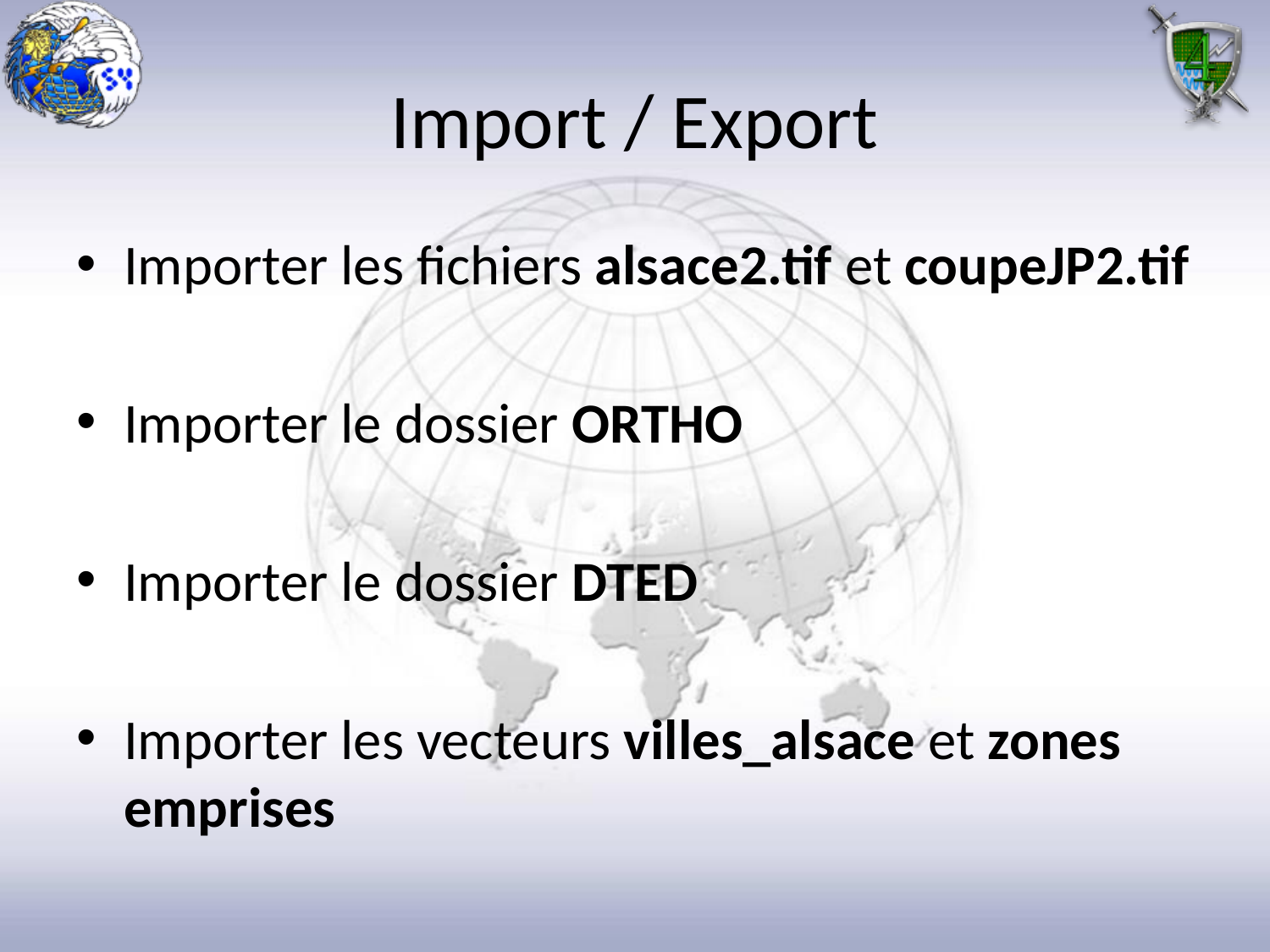

# Import / Export
Importer les fichiers alsace2.tif et coupeJP2.tif

Importer le dossier ORTHO

Importer le dossier DTED

Importer les vecteurs villes_alsace et zones emprises